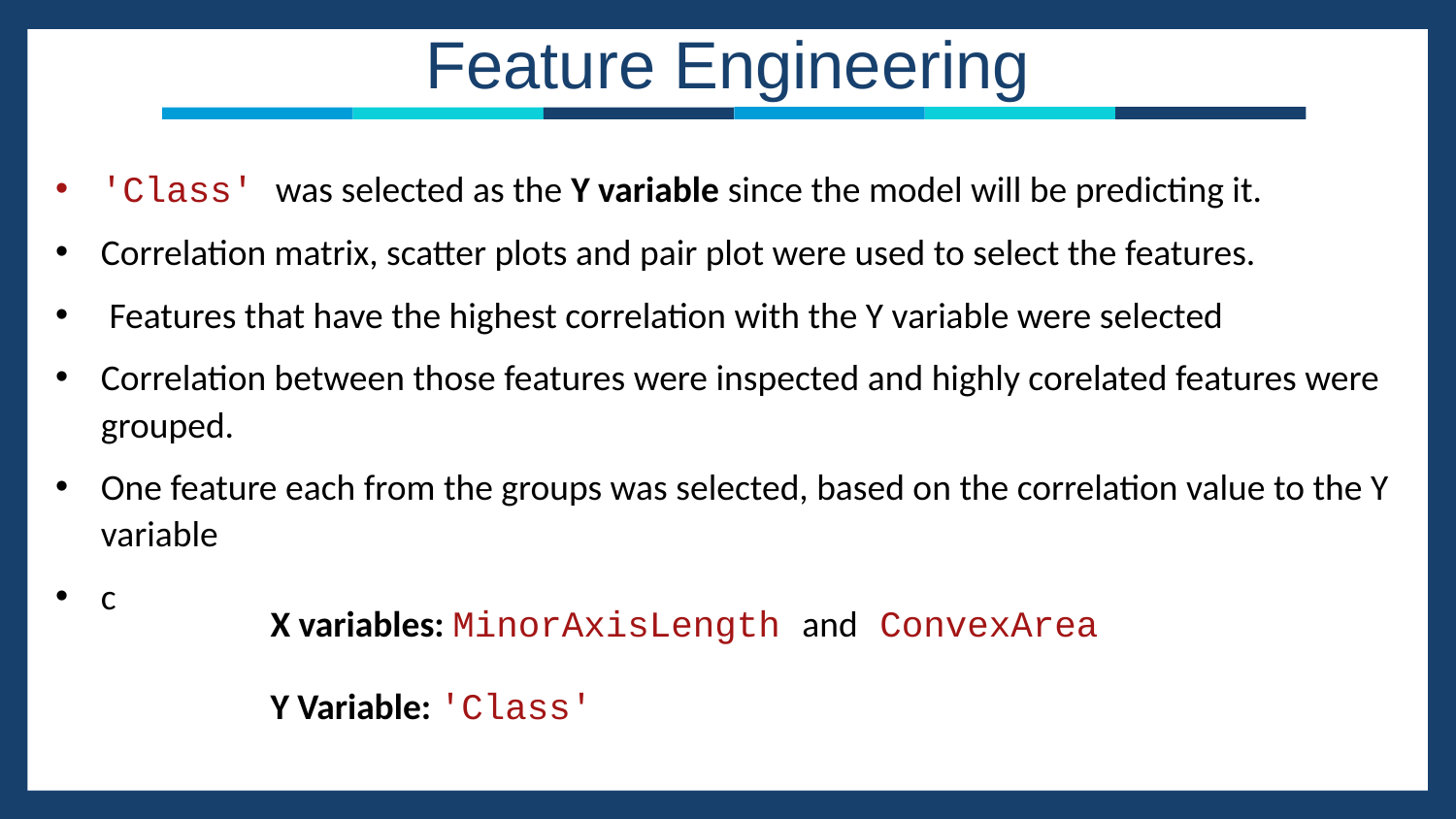

# Feature Engineering

'Class' was selected as the Y variable since the model will be predicting it.
Correlation matrix, scatter plots and pair plot were used to select the features.
 Features that have the highest correlation with the Y variable were selected
Correlation between those features were inspected and highly corelated features were grouped.
One feature each from the groups was selected, based on the correlation value to the Y variable
c
X variables: MinorAxisLength and ConvexArea
Y Variable: 'Class'